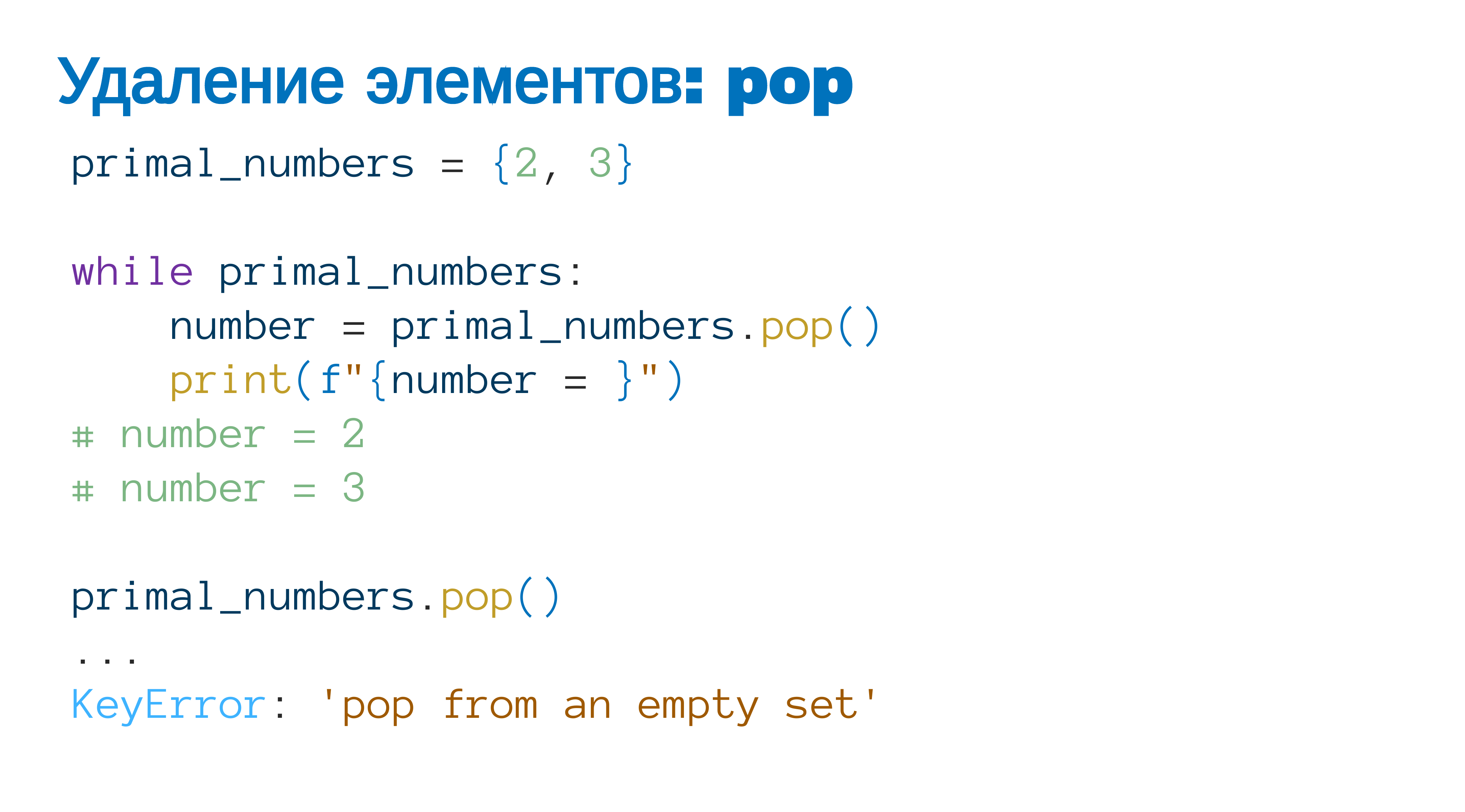

# Удаление элементов: pop
primal_numbers = {2, 3}

while primal_numbers:
    number = primal_numbers.pop()
    print(f"{number = }")
# number = 2
# number = 3

primal_numbers.pop()
...
KeyError: 'pop from an empty set'
54